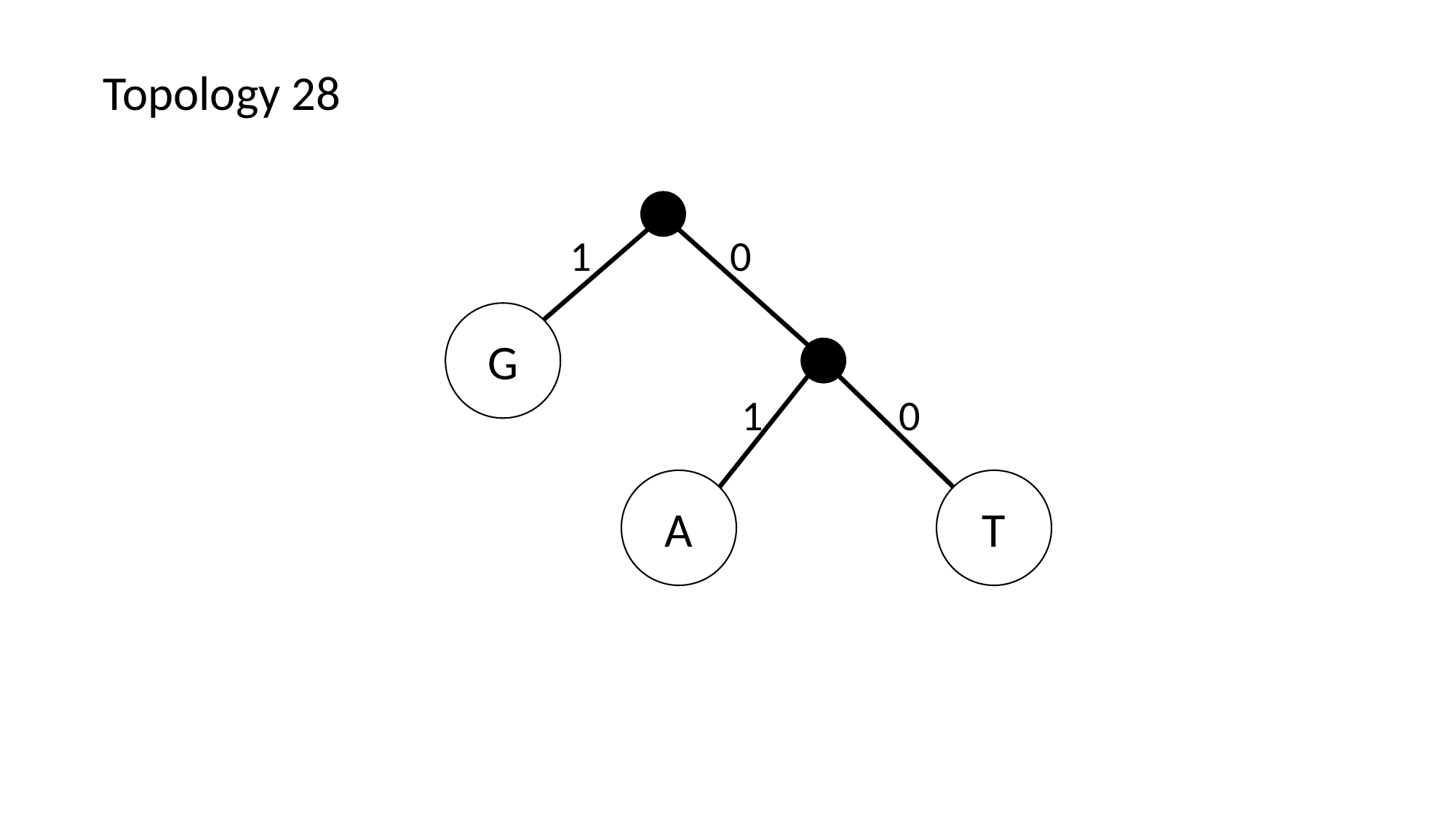

Topology 28

1
0
G

1
0
T
A